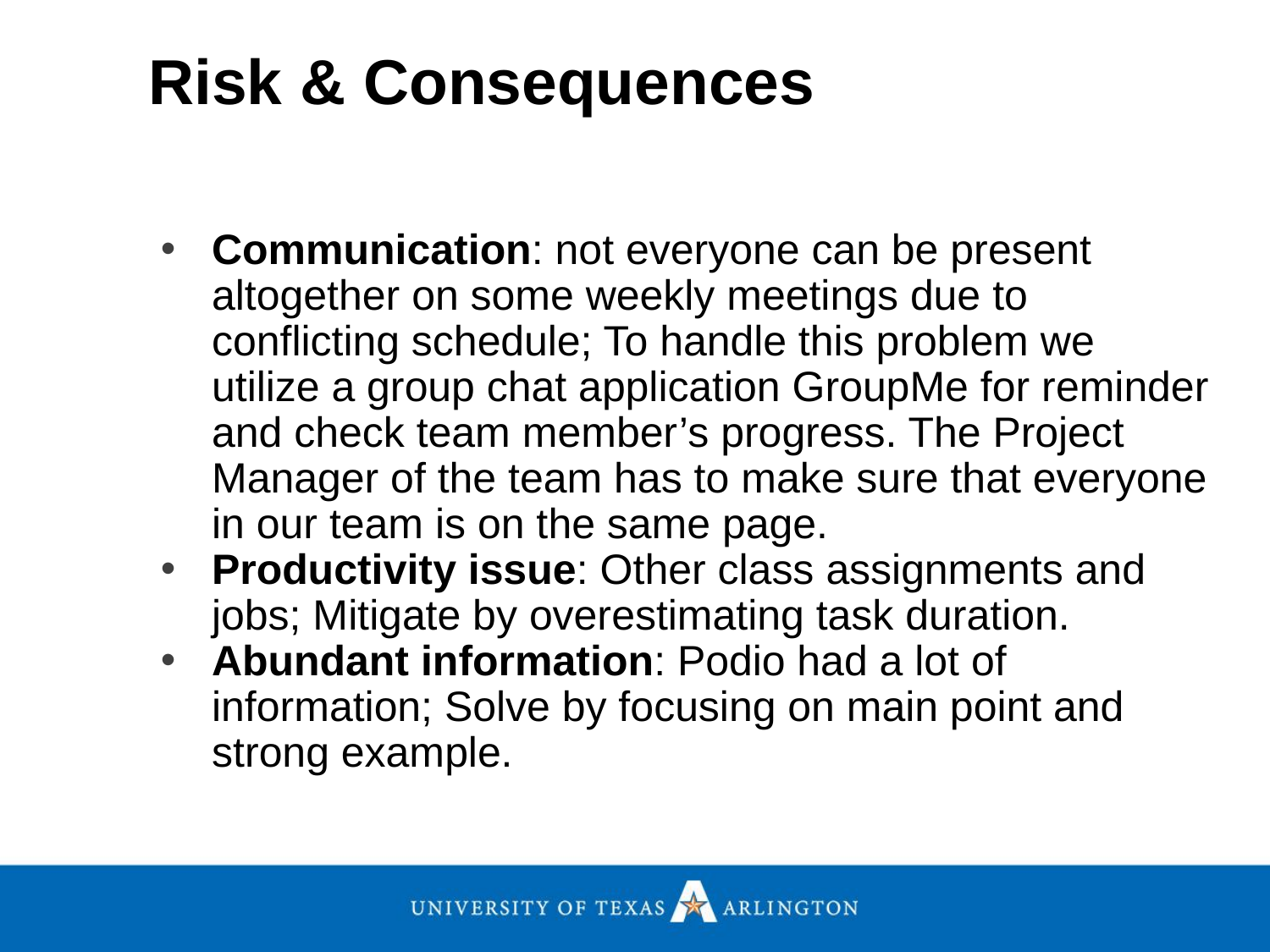

Risk & Consequences

Communication: not everyone can be present altogether on some weekly meetings due to conflicting schedule; To handle this problem we utilize a group chat application GroupMe for reminder and check team member’s progress. The Project Manager of the team has to make sure that everyone in our team is on the same page.
Productivity issue: Other class assignments and jobs; Mitigate by overestimating task duration.
Abundant information: Podio had a lot of information; Solve by focusing on main point and strong example.